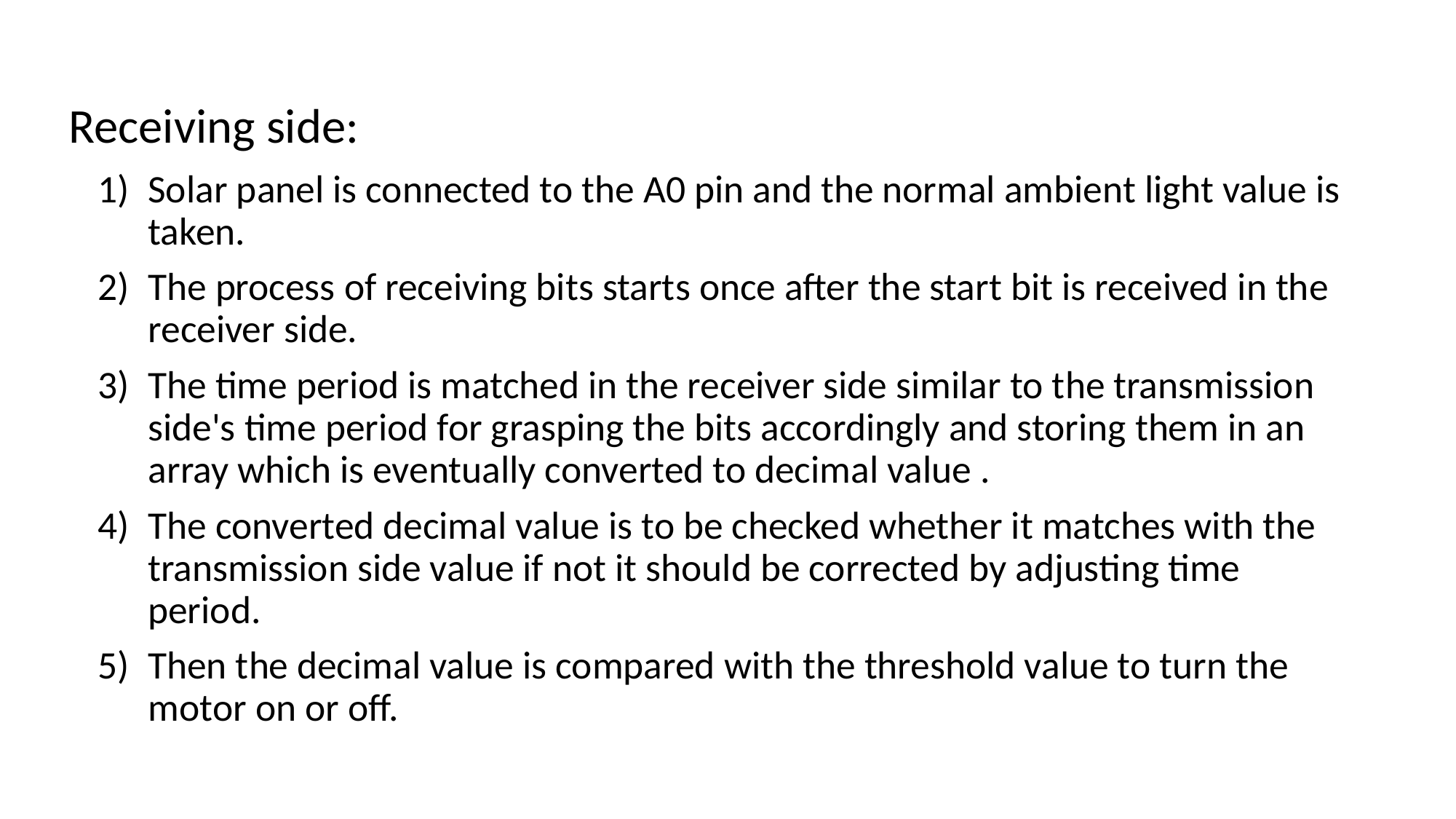

# Receiving side:
Solar panel is connected to the A0 pin and the normal ambient light value is taken.
The process of receiving bits starts once after the start bit is received in the receiver side.
The time period is matched in the receiver side similar to the transmission side's time period for grasping the bits accordingly and storing them in an array which is eventually converted to decimal value .
The converted decimal value is to be checked whether it matches with the transmission side value if not it should be corrected by adjusting time period.
Then the decimal value is compared with the threshold value to turn the motor on or off.